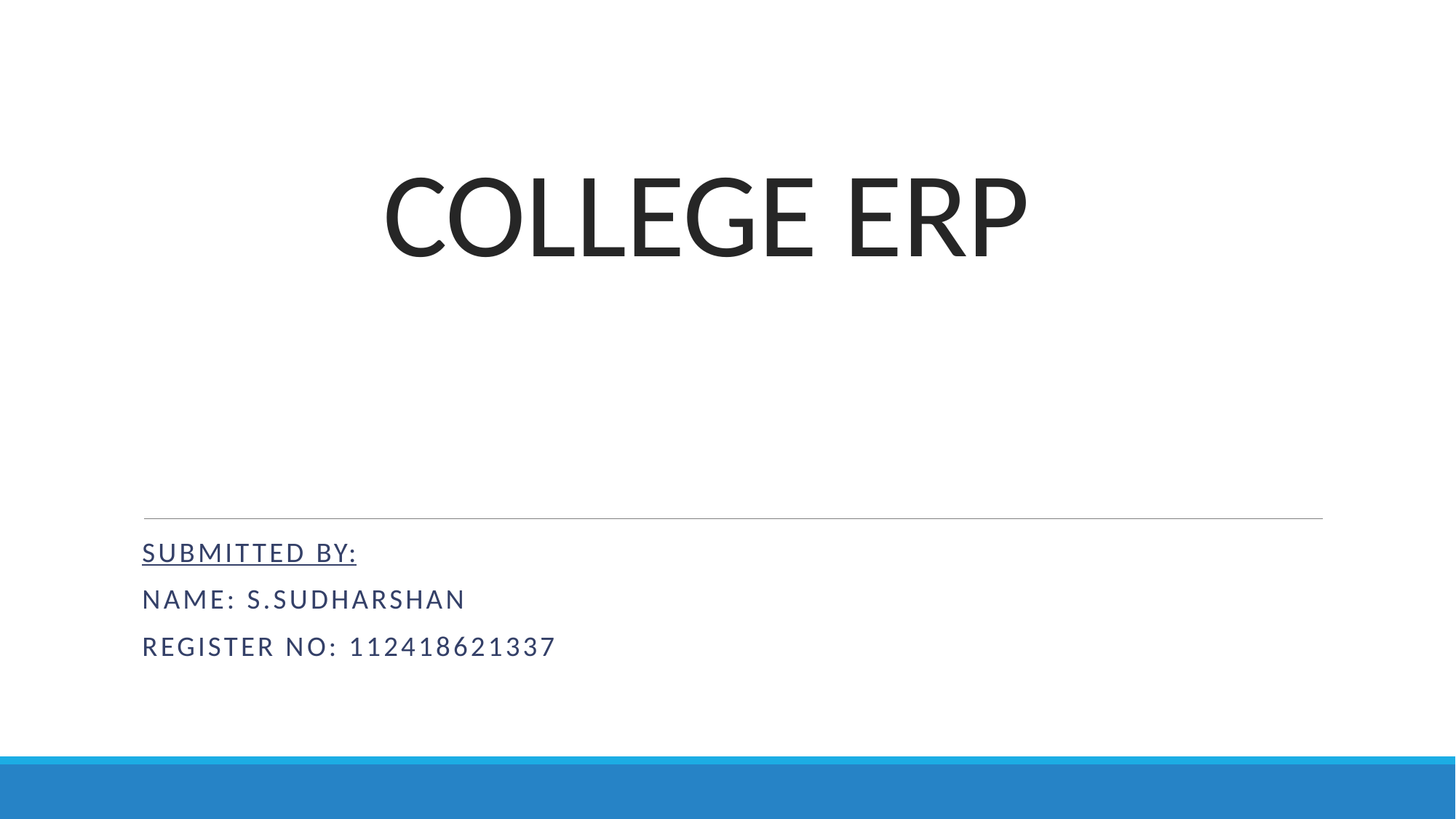

# COLLEGE ERP
SUBMITTED BY:
Name: S.SUDHARSHAN
REGISTER NO: 112418621337